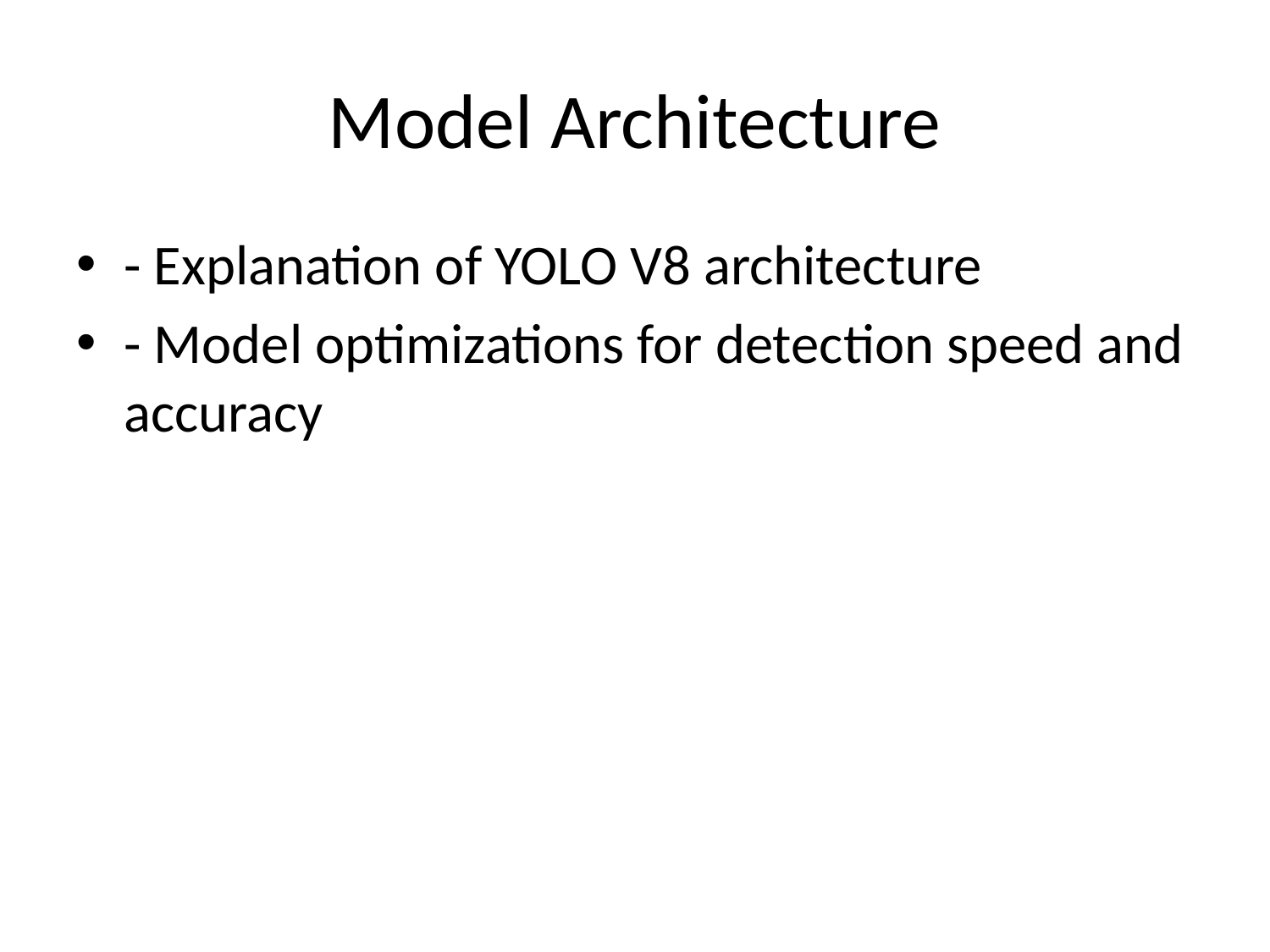

# Model Architecture
- Explanation of YOLO V8 architecture
- Model optimizations for detection speed and accuracy